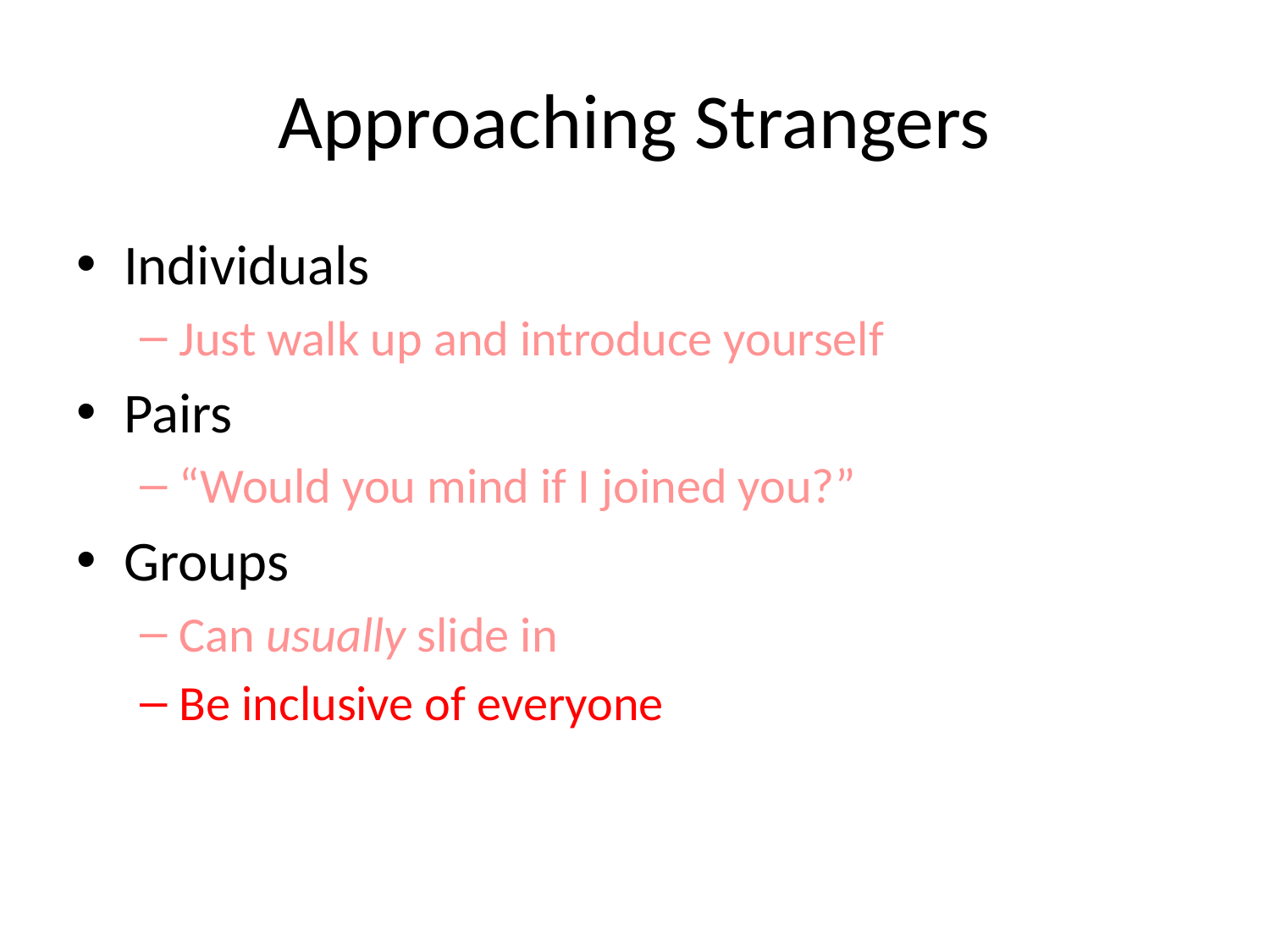

# Approaching Strangers
Individuals
Just walk up and introduce yourself
Pairs
“Would you mind if I joined you?”
Groups
Can usually slide in
Be inclusive of everyone